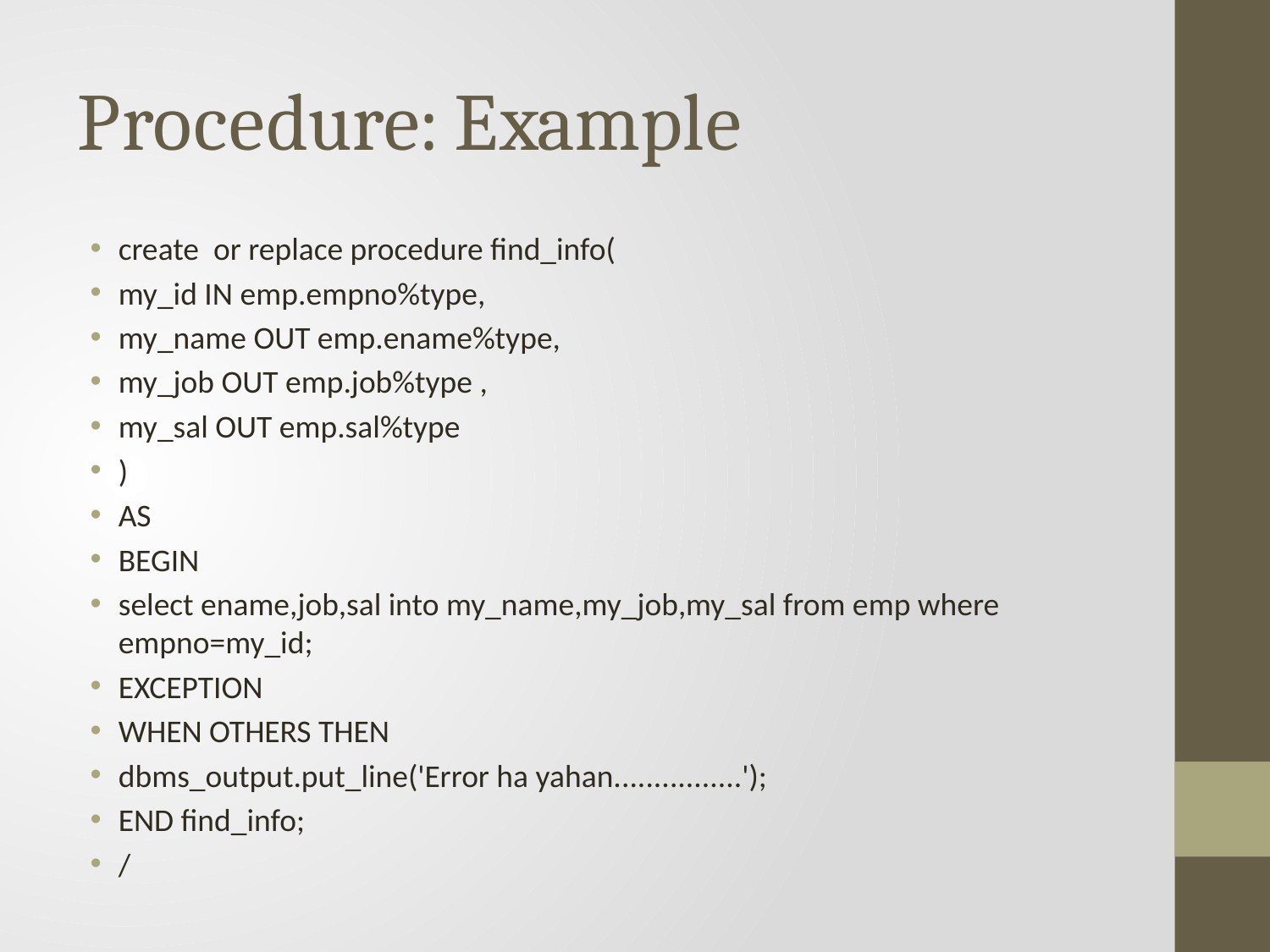

# Procedure: Example
create  or replace procedure find_info(
my_id IN emp.empno%type,
my_name OUT emp.ename%type,
my_job OUT emp.job%type ,
my_sal OUT emp.sal%type
)
AS
BEGIN
select ename,job,sal into my_name,my_job,my_sal from emp where empno=my_id;
EXCEPTION
WHEN OTHERS THEN
dbms_output.put_line('Error ha yahan................');
END find_info;
/